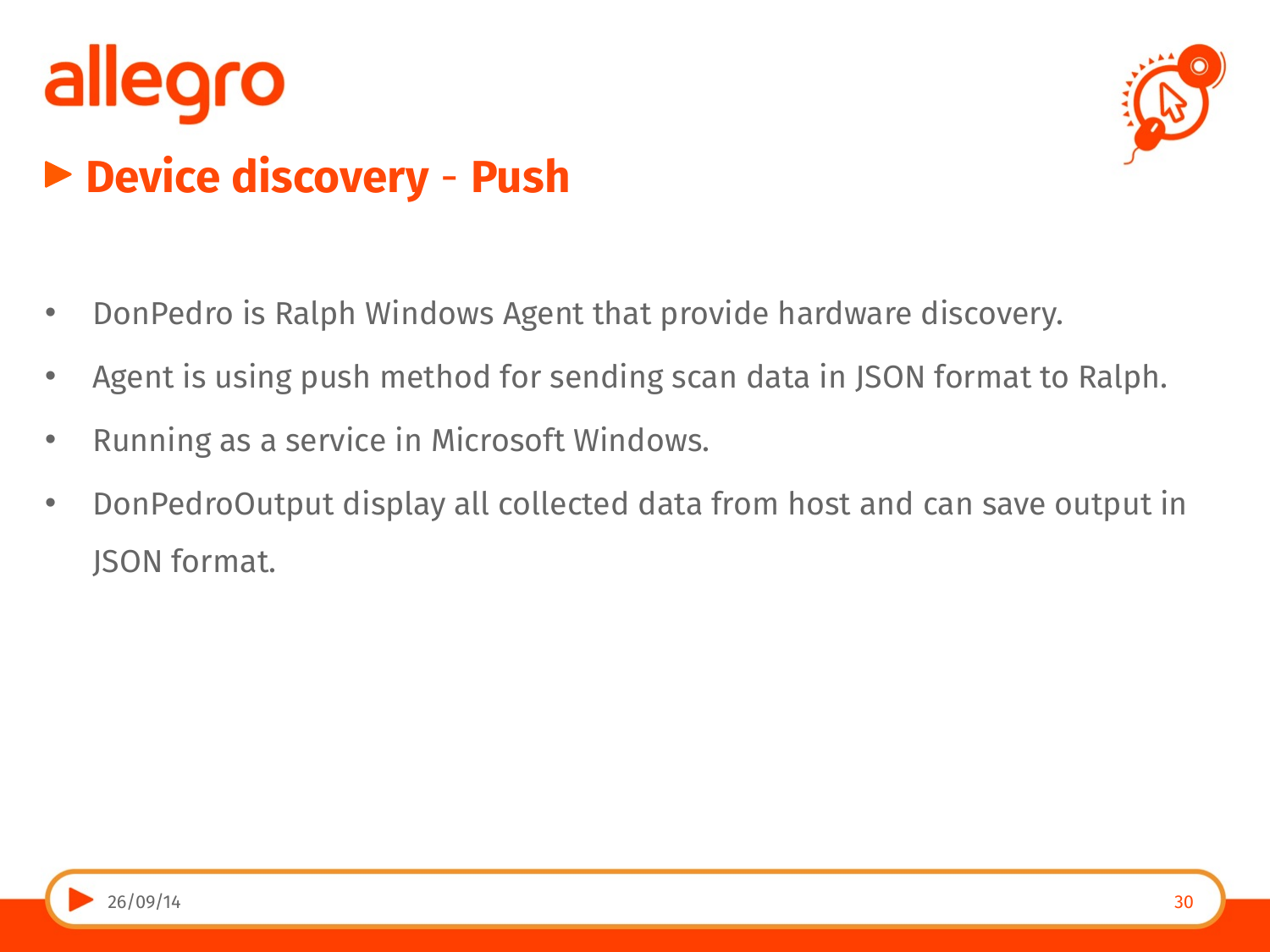

# Device discovery - Push
DonPedro is Ralph Windows Agent that provide hardware discovery.
Agent is using push method for sending scan data in JSON format to Ralph.
Running as a service in Microsoft Windows.
DonPedroOutput display all collected data from host and can save output in JSON format.

26/09/14
30